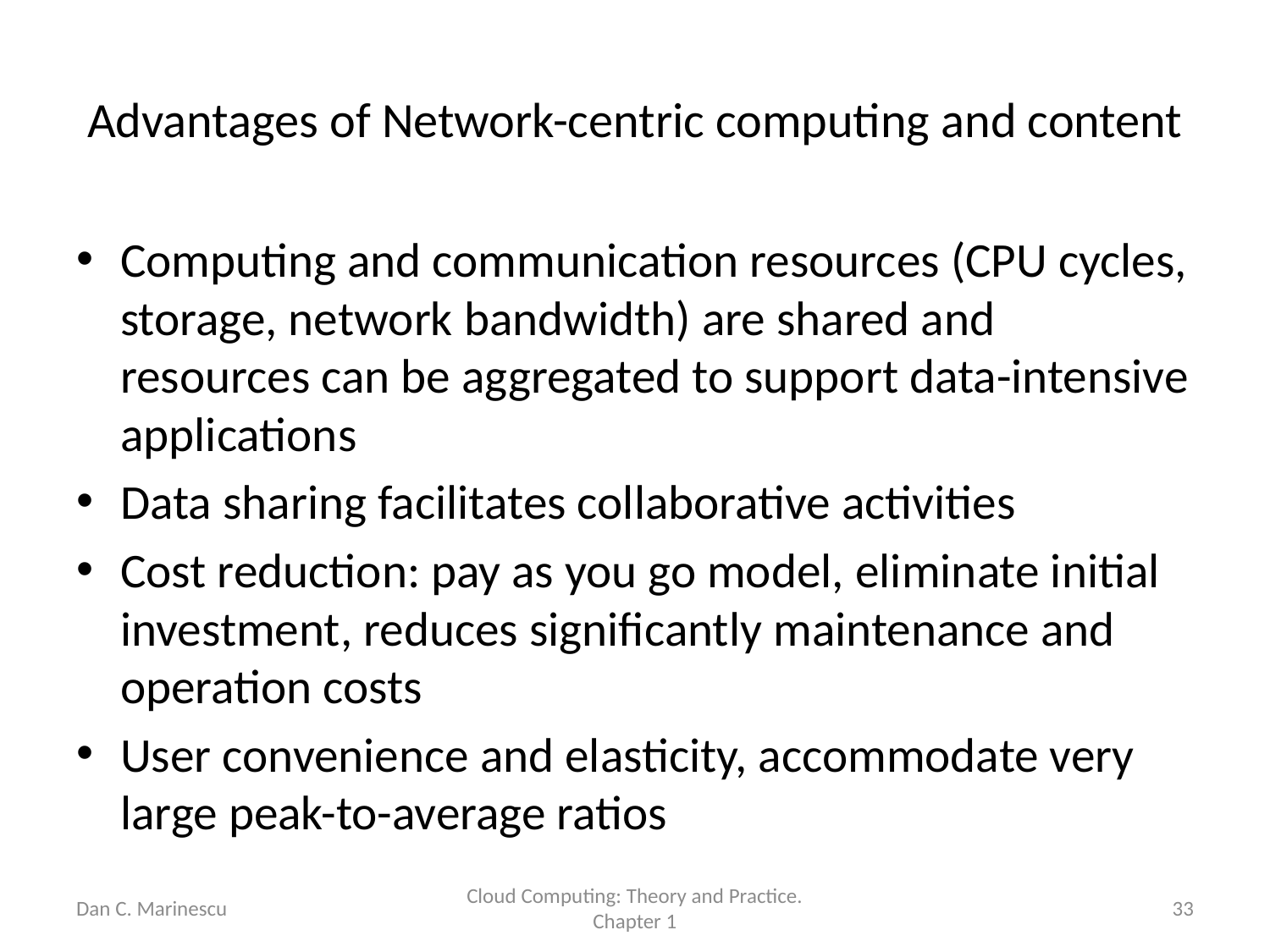

# Advantages of Network-centric computing and content
Computing and communication resources (CPU cycles, storage, network bandwidth) are shared and resources can be aggregated to support data-intensive applications
Data sharing facilitates collaborative activities
Cost reduction: pay as you go model, eliminate initial investment, reduces significantly maintenance and operation costs
User convenience and elasticity, accommodate very large peak-to-average ratios
Cloud Computing: Theory and Practice. Chapter 1
33
Dan C. Marinescu